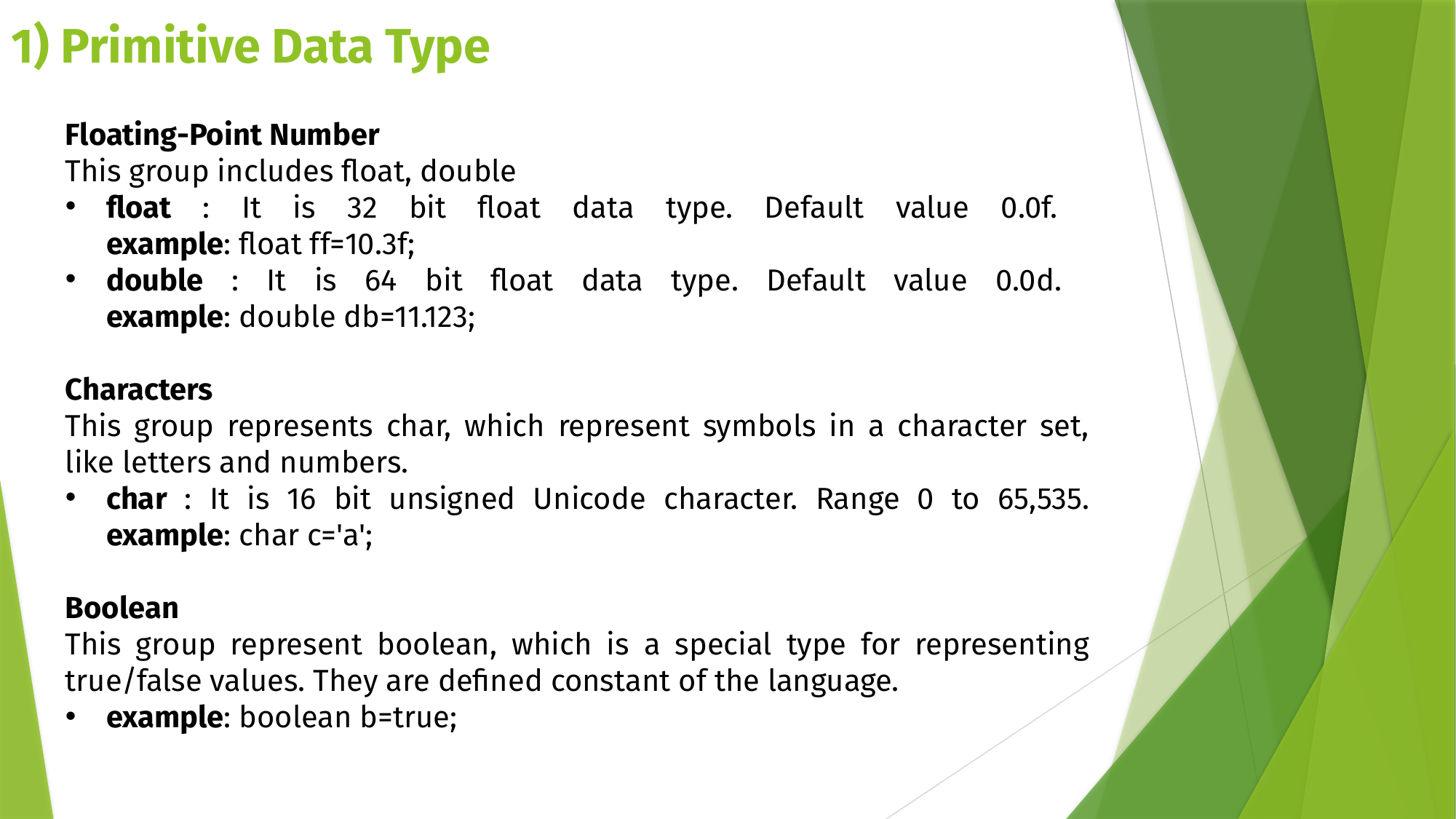

1) Primitive Data Type
Floating-Point Number
This group includes float, double
float : It is 32 bit float data type. Default value 0.0f.
example: float ff=10.3f;
double : It is 64 bit float data type. Default value 0.0d.
example: double db=11.123;

Characters
This group represents char, which represent symbols in a character set, like letters and numbers.
char : It is 16 bit unsigned Unicode character. Range 0 to 65,535. example: char c='a';

Boolean
This group represent boolean, which is a special type for representing true/false values. They are defined constant of the language.
example: boolean b=true;